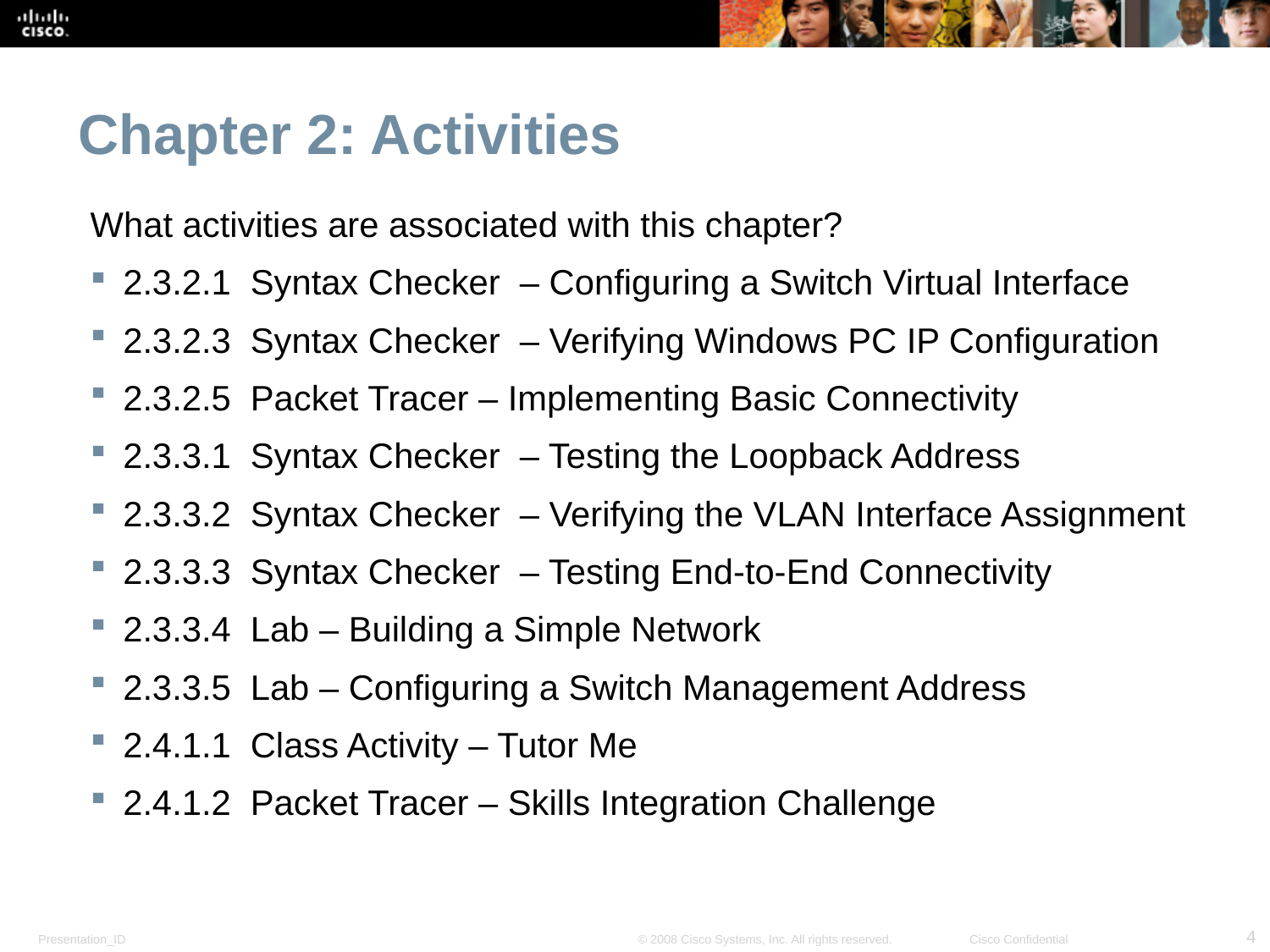

Chapter 2: Activities
What activities are associated with this chapter?
2.3.2.1  Syntax Checker  – Configuring a Switch Virtual Interface
2.3.2.3  Syntax Checker  – Verifying Windows PC IP Configuration
2.3.2.5  Packet Tracer – Implementing Basic Connectivity
2.3.3.1  Syntax Checker  – Testing the Loopback Address
2.3.3.2  Syntax Checker  – Verifying the VLAN Interface Assignment
2.3.3.3  Syntax Checker  – Testing End-to-End Connectivity
2.3.3.4  Lab – Building a Simple Network
2.3.3.5  Lab – Configuring a Switch Management Address
2.4.1.1  Class Activity – Tutor Me
2.4.1.2  Packet Tracer – Skills Integration Challenge